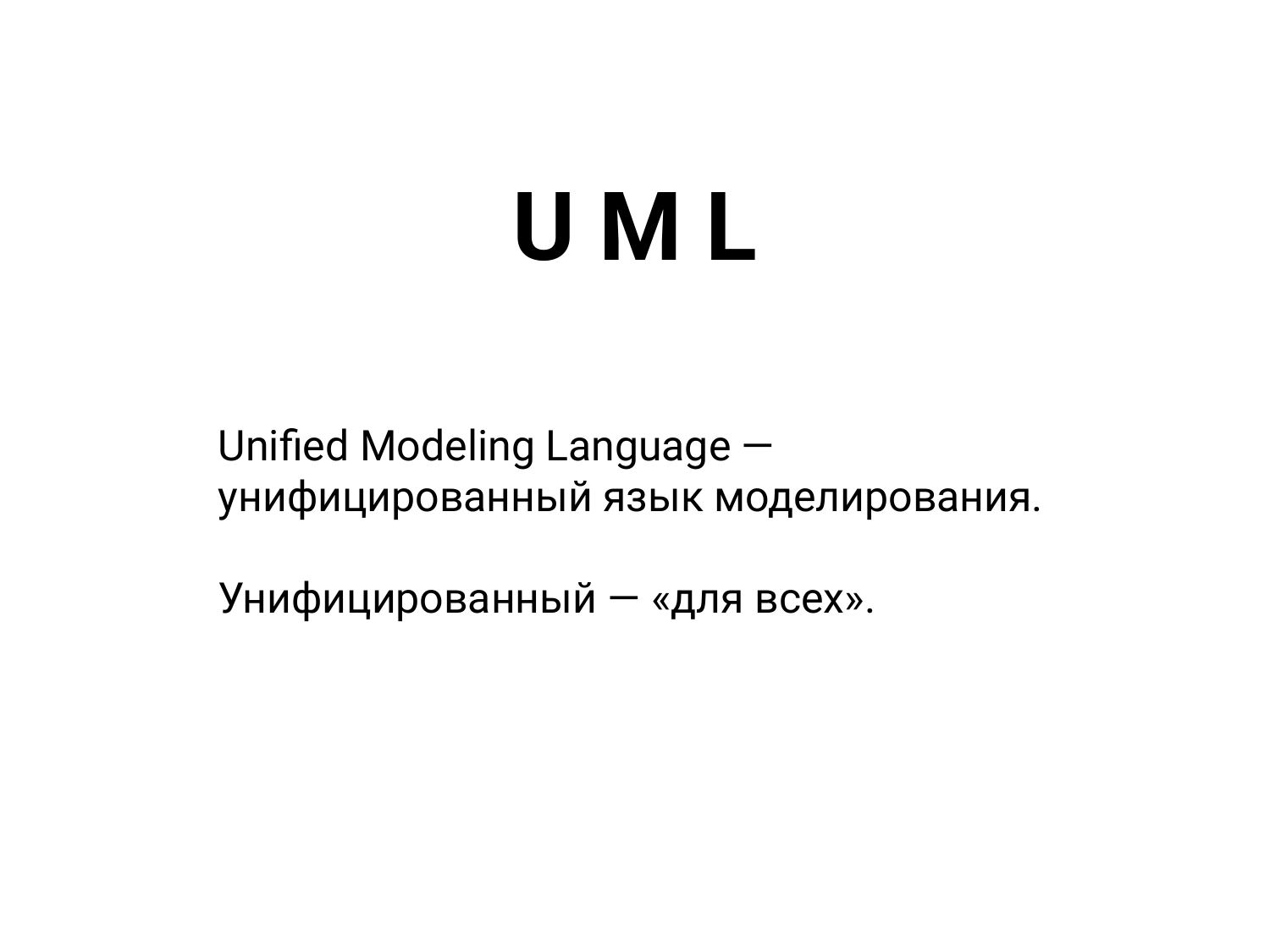

U M L
Unified Modeling Language —
унифицированный язык моделирования.

Унифицированный — «для всех».